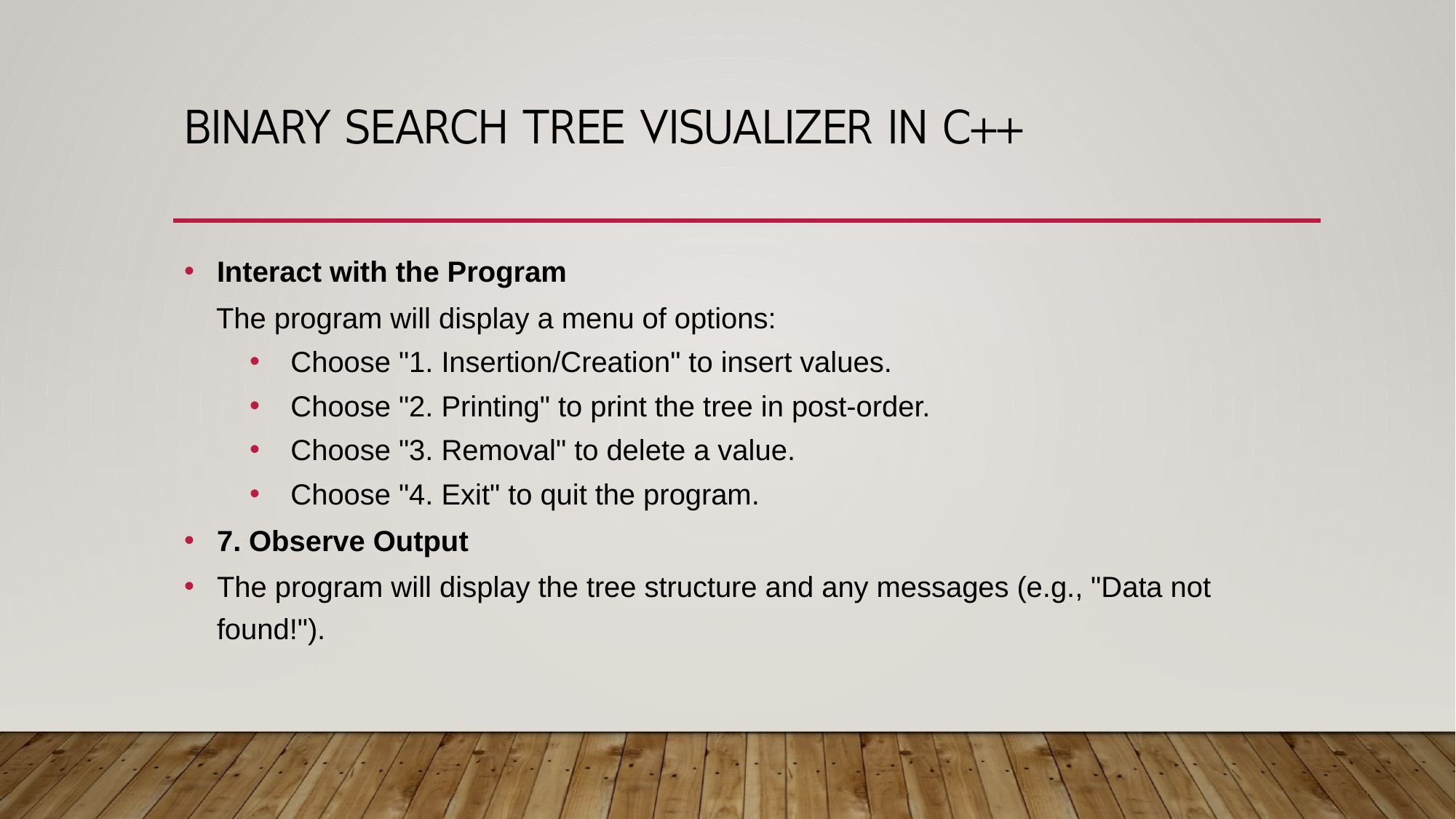

# Binary search tree visualizer in C++
Interact with the Program
    The program will display a menu of options:
Choose "1. Insertion/Creation" to insert values.
Choose "2. Printing" to print the tree in post-order.
Choose "3. Removal" to delete a value.
Choose "4. Exit" to quit the program.
7. Observe Output
The program will display the tree structure and any messages (e.g., "Data not found!").